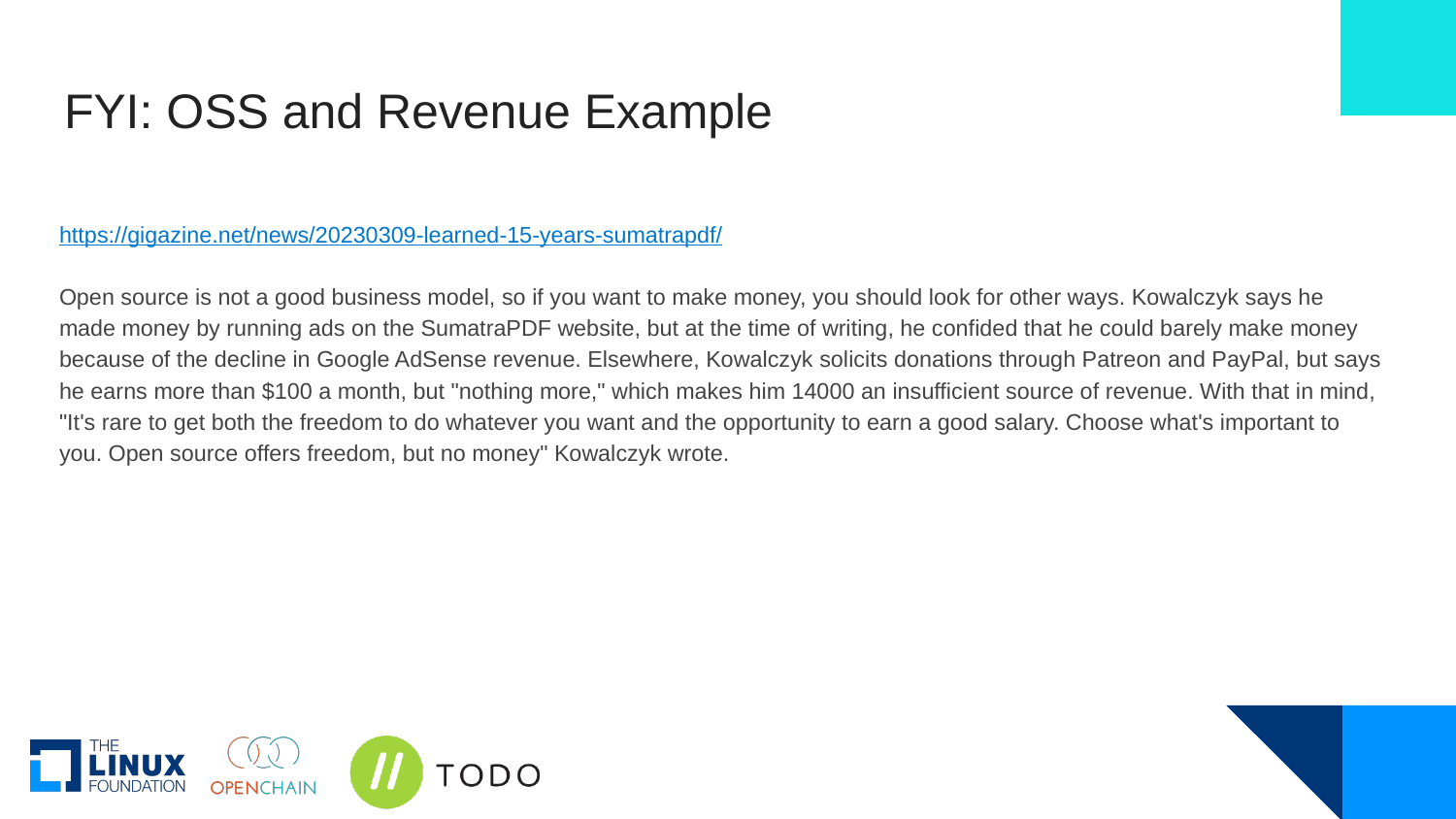

# FYI: OSS and Revenue Example
https://gigazine.net/news/20230309-learned-15-years-sumatrapdf/

Open source is not a good business model, so if you want to make money, you should look for other ways. Kowalczyk says he made money by running ads on the SumatraPDF website, but at the time of writing, he confided that he could barely make money because of the decline in Google AdSense revenue. Elsewhere, Kowalczyk solicits donations through Patreon and PayPal, but says he earns more than $100 a month, but "nothing more," which makes him 14000 an insufficient source of revenue. With that in mind, "It's rare to get both the freedom to do whatever you want and the opportunity to earn a good salary. Choose what's important to you. Open source offers freedom, but no money" Kowalczyk wrote.